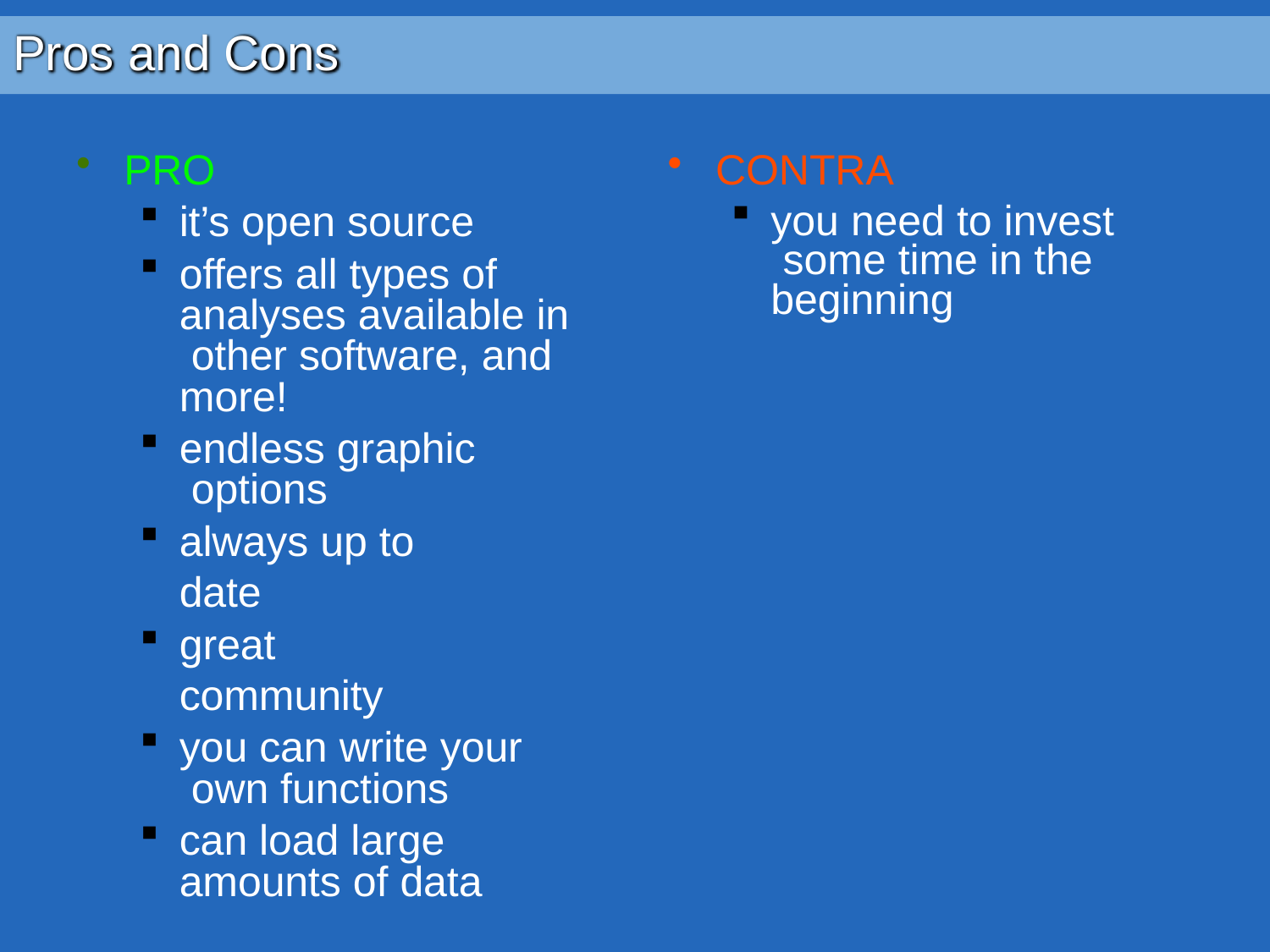

# Pros and Cons
PRO
it’s open source
offers all types of  analyses available in  other software, and  more!
endless graphic  options
always up to date
great community
you can write your  own functions
can load large  amounts of data
CONTRA
you need to invest  some time in the  beginning